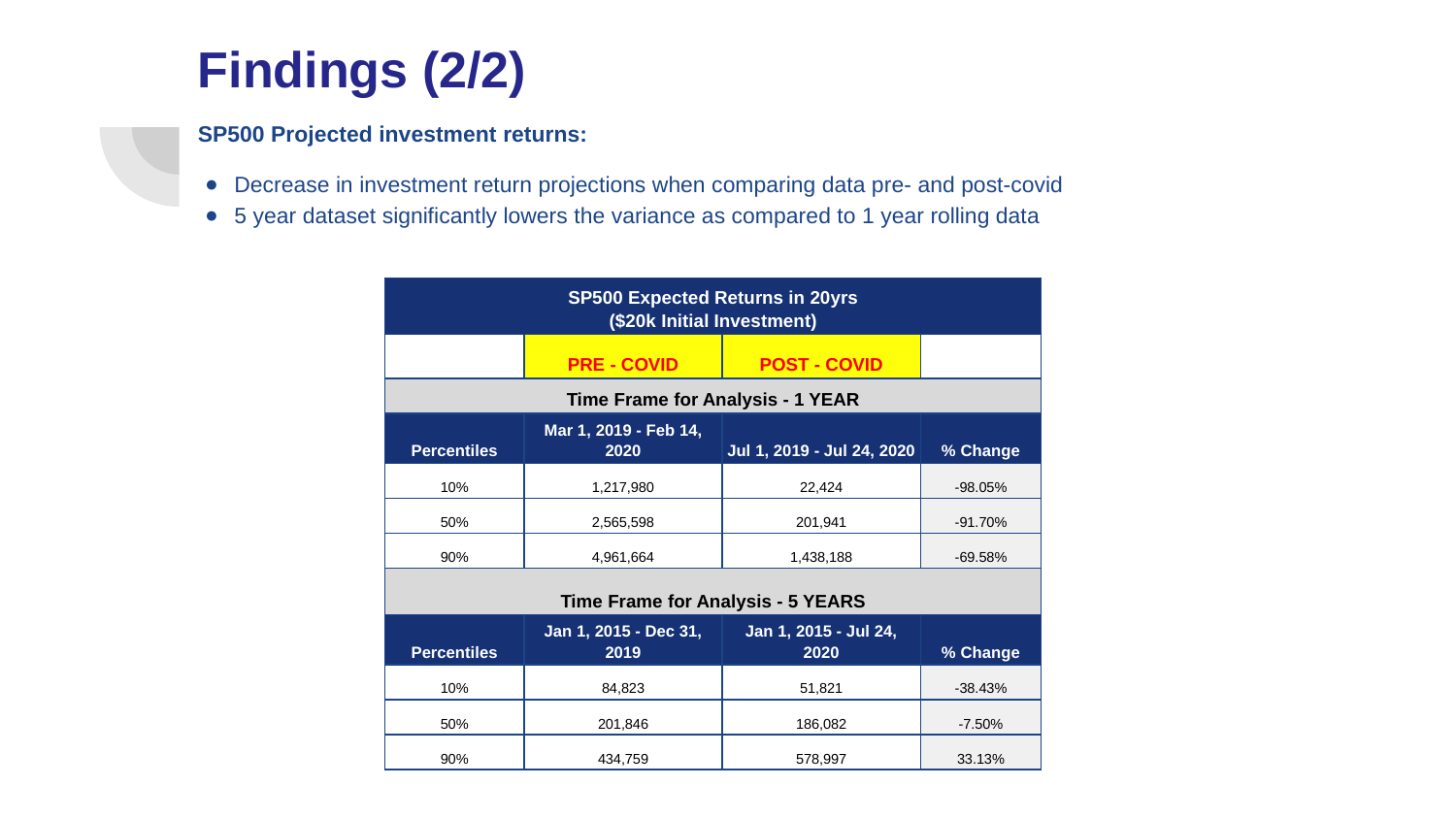

# Findings (2/2)
SP500 Projected investment returns:
Decrease in investment return projections when comparing data pre- and post-covid
5 year dataset significantly lowers the variance as compared to 1 year rolling data

| SP500 Expected Returns in 20yrs ($20k Initial Investment) |  |  |  |
| --- | --- | --- | --- |
|  | PRE - COVID | POST - COVID |  |
| Time Frame for Analysis - 1 YEAR |  |  |  |
| Percentiles | Mar 1, 2019 - Feb 14, 2020 | Jul 1, 2019 - Jul 24, 2020 | % Change |
| 10% | 1,217,980 | 22,424 | -98.05% |
| 50% | 2,565,598 | 201,941 | -91.70% |
| 90% | 4,961,664 | 1,438,188 | -69.58% |
| Time Frame for Analysis - 5 YEARS |  |  |  |
| Percentiles | Jan 1, 2015 - Dec 31, 2019 | Jan 1, 2015 - Jul 24, 2020 | % Change |
| 10% | 84,823 | 51,821 | -38.43% |
| 50% | 201,846 | 186,082 | -7.50% |
| 90% | 434,759 | 578,997 | 33.13% |